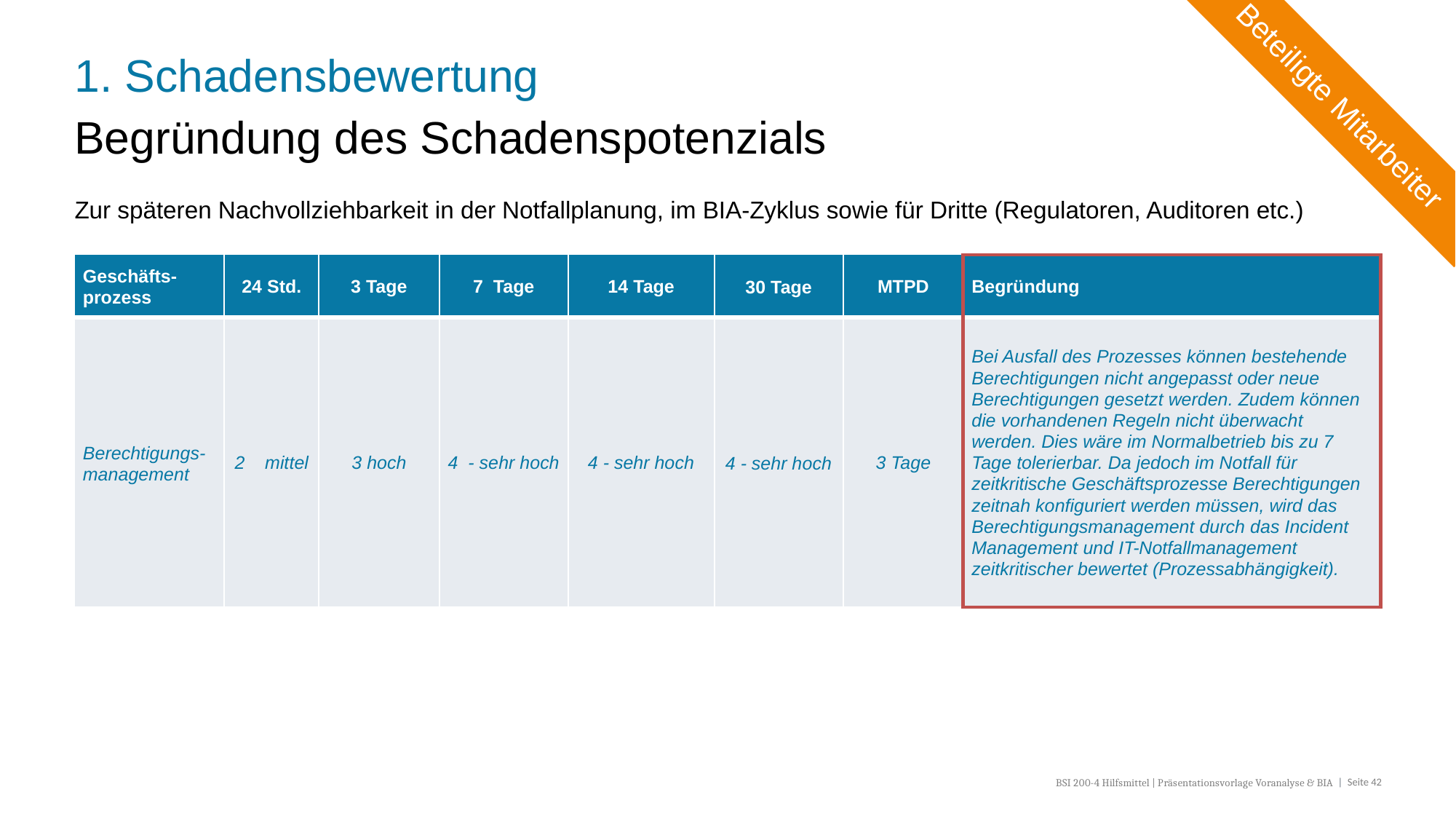

# 1. Schadensbewertung
Beteiligte Mitarbeiter
Begründung des Schadenspotenzials
Zur späteren Nachvollziehbarkeit in der Notfallplanung, im BIA-Zyklus sowie für Dritte (Regulatoren, Auditoren etc.)

| Geschäfts-prozess | 24 Std. | 3 Tage | 7 Tage | 14 Tage | 30 Tage | MTPD | Begründung |
| --- | --- | --- | --- | --- | --- | --- | --- |
| Berechtigungs-management | 2 mittel | 3 hoch | 4 - sehr hoch | 4 - sehr hoch | 4 - sehr hoch | 3 Tage | Bei Ausfall des Prozesses können bestehende Berechtigungen nicht angepasst oder neue Berechtigungen gesetzt werden. Zudem können die vorhandenen Regeln nicht überwacht werden. Dies wäre im Normalbetrieb bis zu 7 Tage tolerierbar. Da jedoch im Notfall für zeitkritische Geschäftsprozesse Berechtigungen zeitnah konfiguriert werden müssen, wird das Berechtigungsmanagement durch das Incident Management und IT-Notfallmanagement zeitkritischer bewertet (Prozessabhängigkeit). |

BSI 200-4 Hilfsmittel | Präsentationsvorlage Voranalyse & BIA